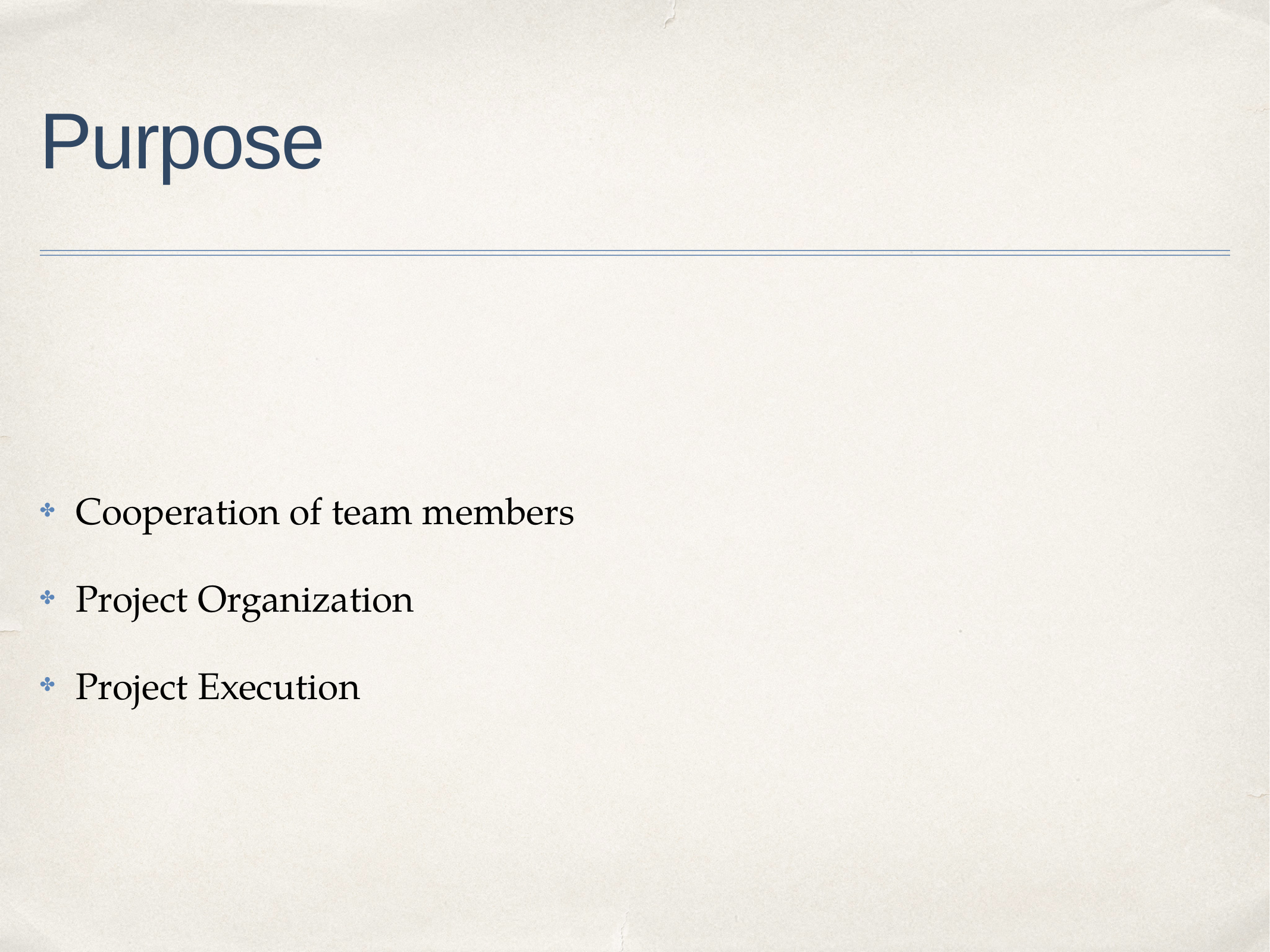

# Purpose
Cooperation of team members
Project Organization
Project Execution